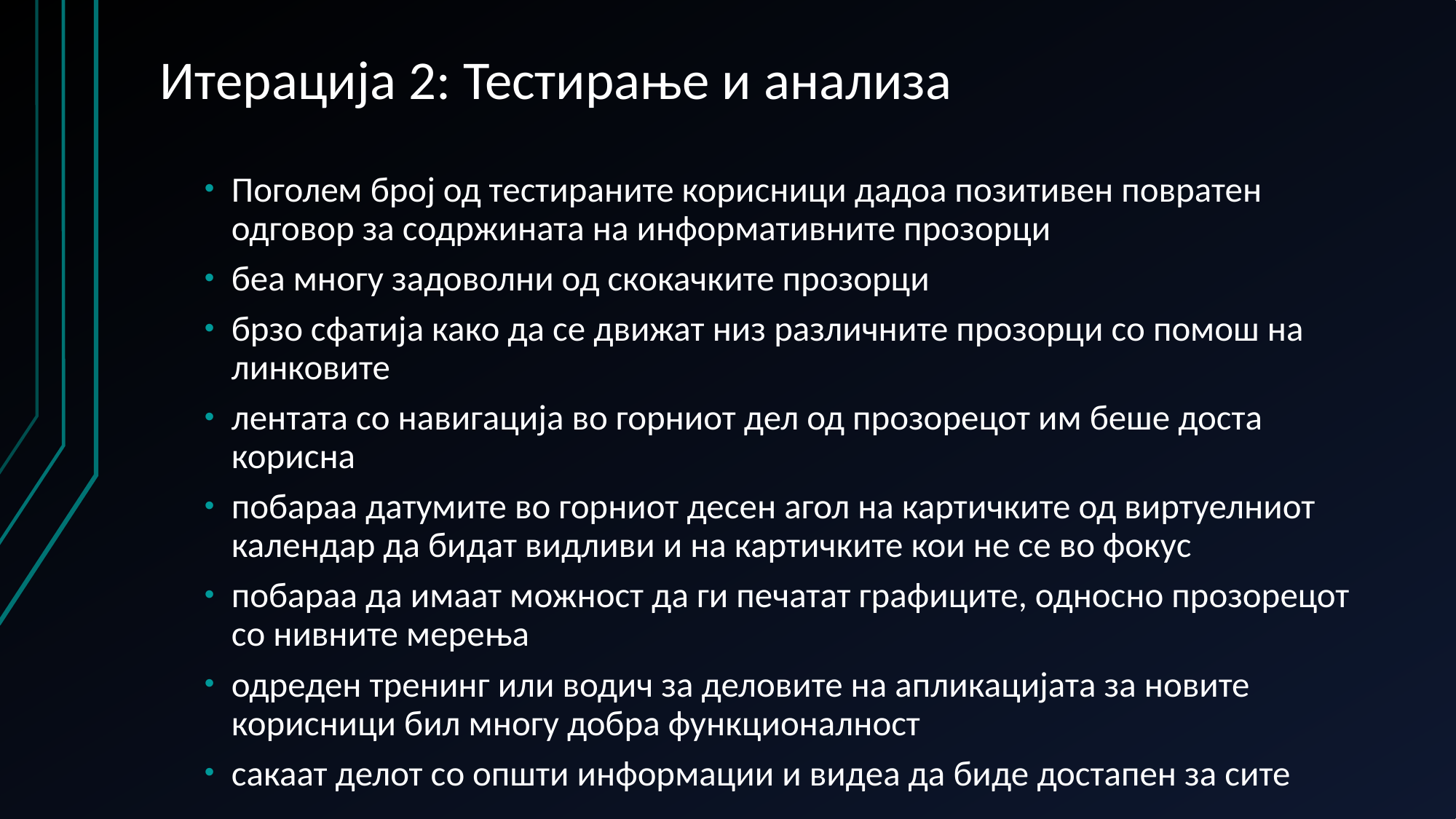

# Итерација 2: Тестирање и анализа
Поголем број од тестираните корисници дадоа позитивен повратен одговор за содржината на информативните прозорци
беа многу задоволни од скокачките прозорци
брзо сфатија како да се движат низ различните прозорци со помош на линковите
лентата со навигација во горниот дел од прозорецот им беше доста корисна
побараа датумите во горниот десен агол на картичките од виртуелниот календар да бидат видливи и на картичките кои не се во фокус
побараа да имаат можност да ги печатат графиците, односно прозорецот со нивните мерења
одреден тренинг или водич за деловите на апликацијата за новите корисници бил многу добра функционалност
сакаат делот со општи информации и видеа да биде достапен за сите